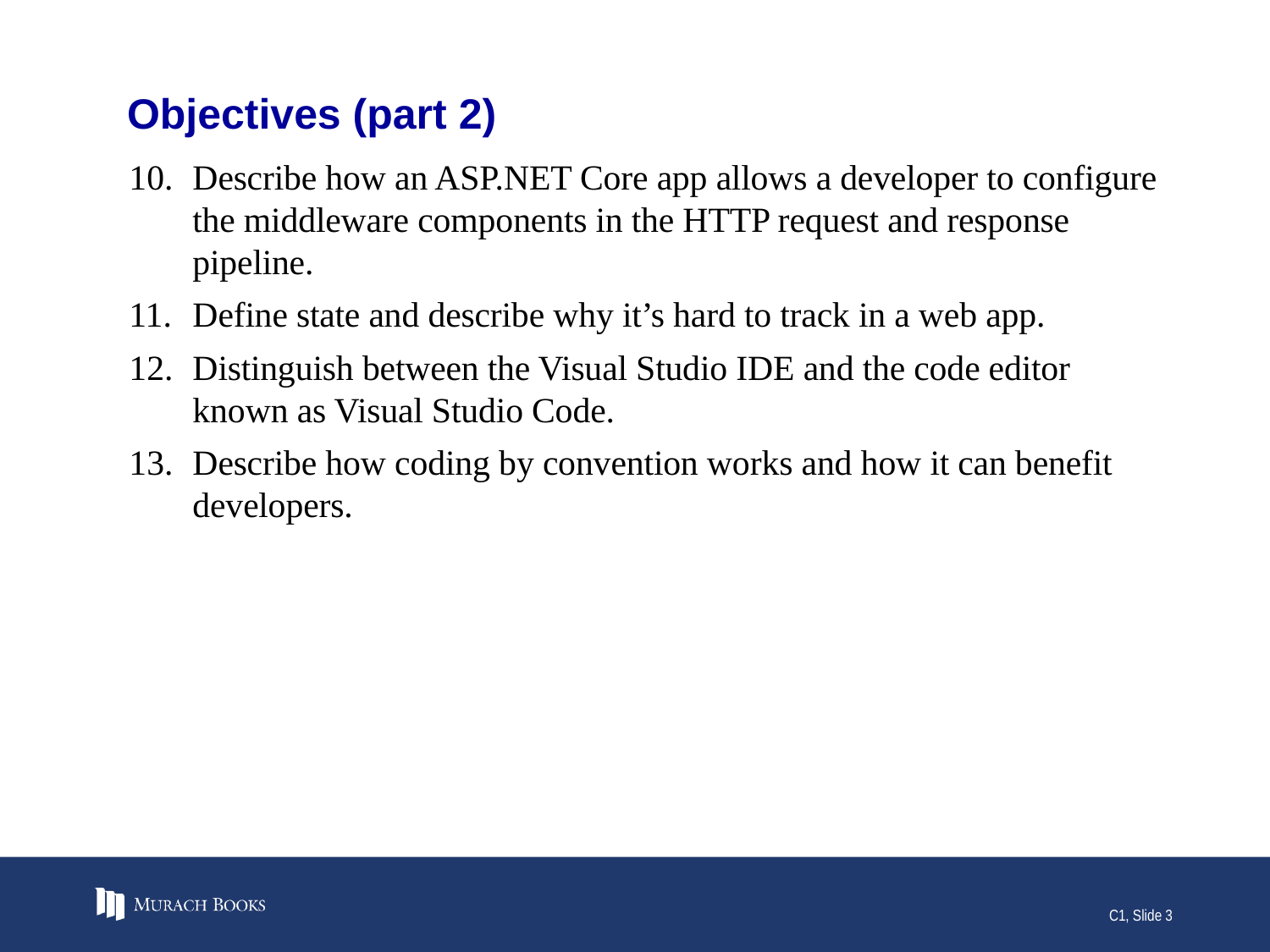

# Objectives (part 2)
Describe how an ASP.NET Core app allows a developer to configure the middleware components in the HTTP request and response pipeline.
Define state and describe why it’s hard to track in a web app.
Distinguish between the Visual Studio IDE and the code editor known as Visual Studio Code.
Describe how coding by convention works and how it can benefit developers.

C1, Slide 3